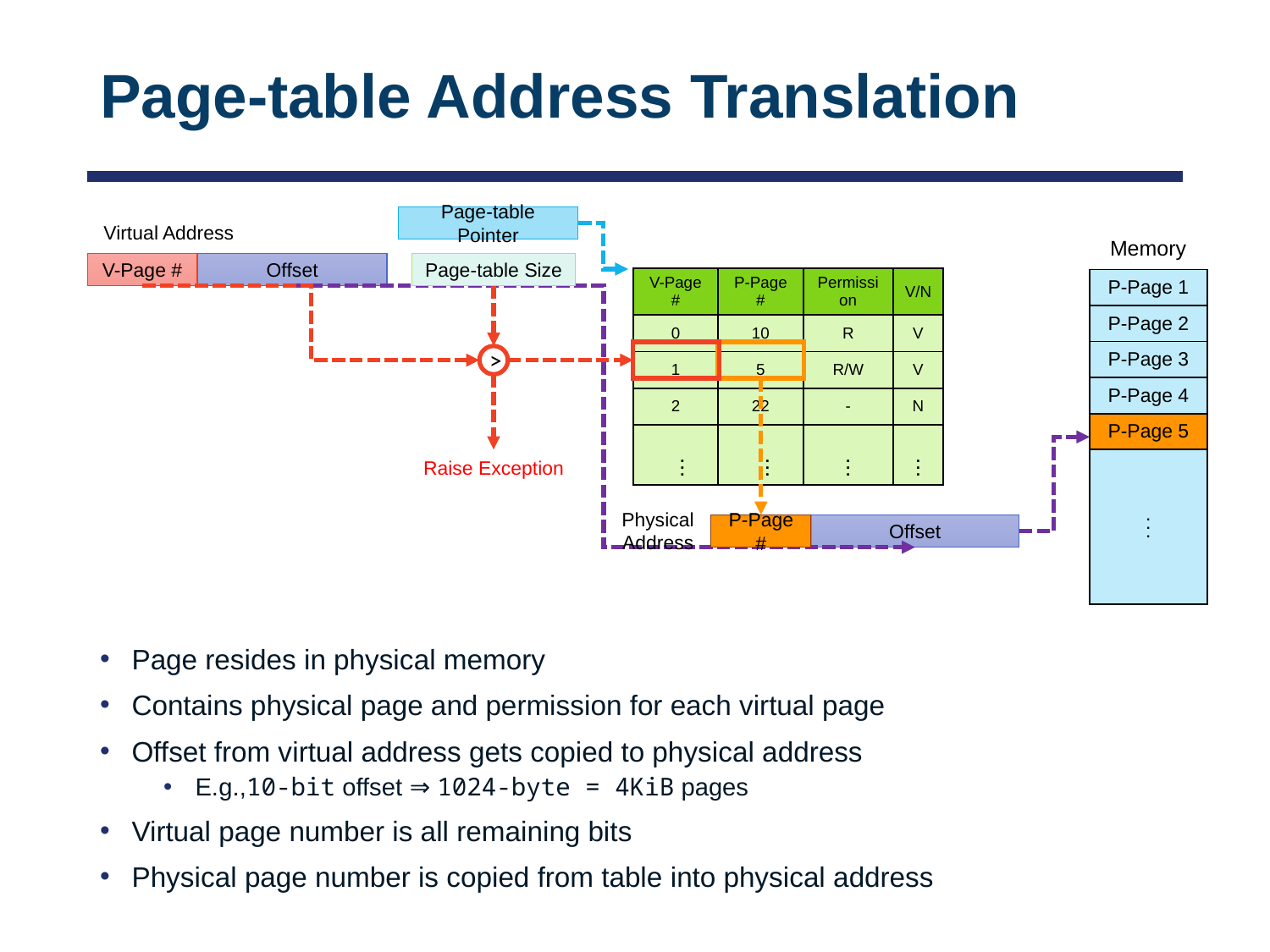

# Page-table Address Translation
Page-table Pointer
Virtual Address
Memory
Page-table Size
>

Raise Exception
V-Page #
Offset
| V-Page # | P-Page # | Permission | V/N |
| --- | --- | --- | --- |
| 0 | 10 | R | V |
| 1 | 5 | R/W | V |
| 2 | 22 | - | N |
| . . . | . . . | . . . | . . . |
| P-Page 1 |
| --- |
| P-Page 2 |
| P-Page 3 |
| P-Page 4 |
| P-Page 5 |
| . . . |
Offset

Physical
Address
P-Page #
Page resides in physical memory
Contains physical page and permission for each virtual page
Offset from virtual address gets copied to physical address
E.g.,10-bit offset ⇒ 1024-byte = 4KiB pages
Virtual page number is all remaining bits
Physical page number is copied from table into physical address